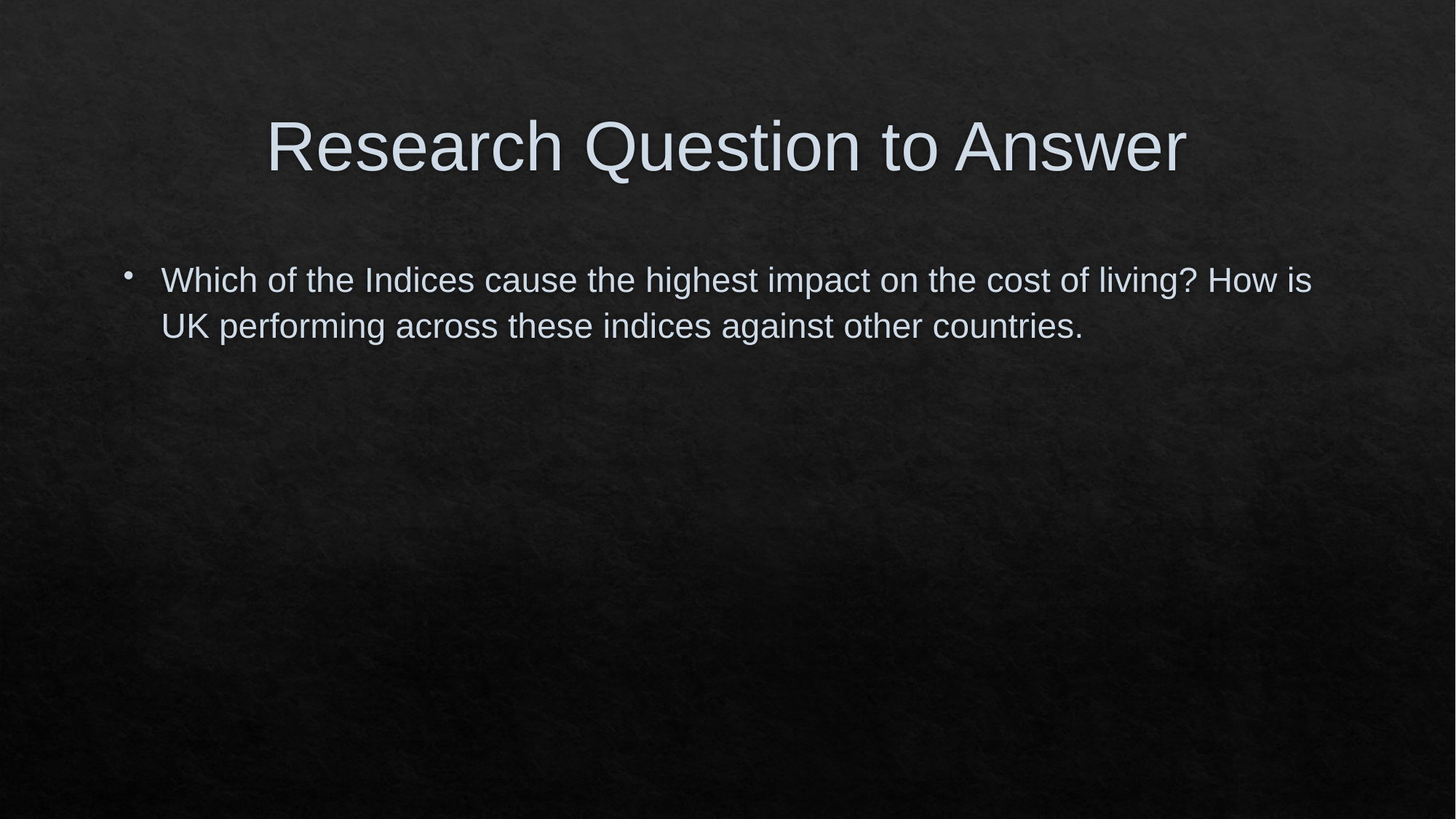

# Research Question to Answer
Which of the Indices cause the highest impact on the cost of living? How is UK performing across these indices against other countries.